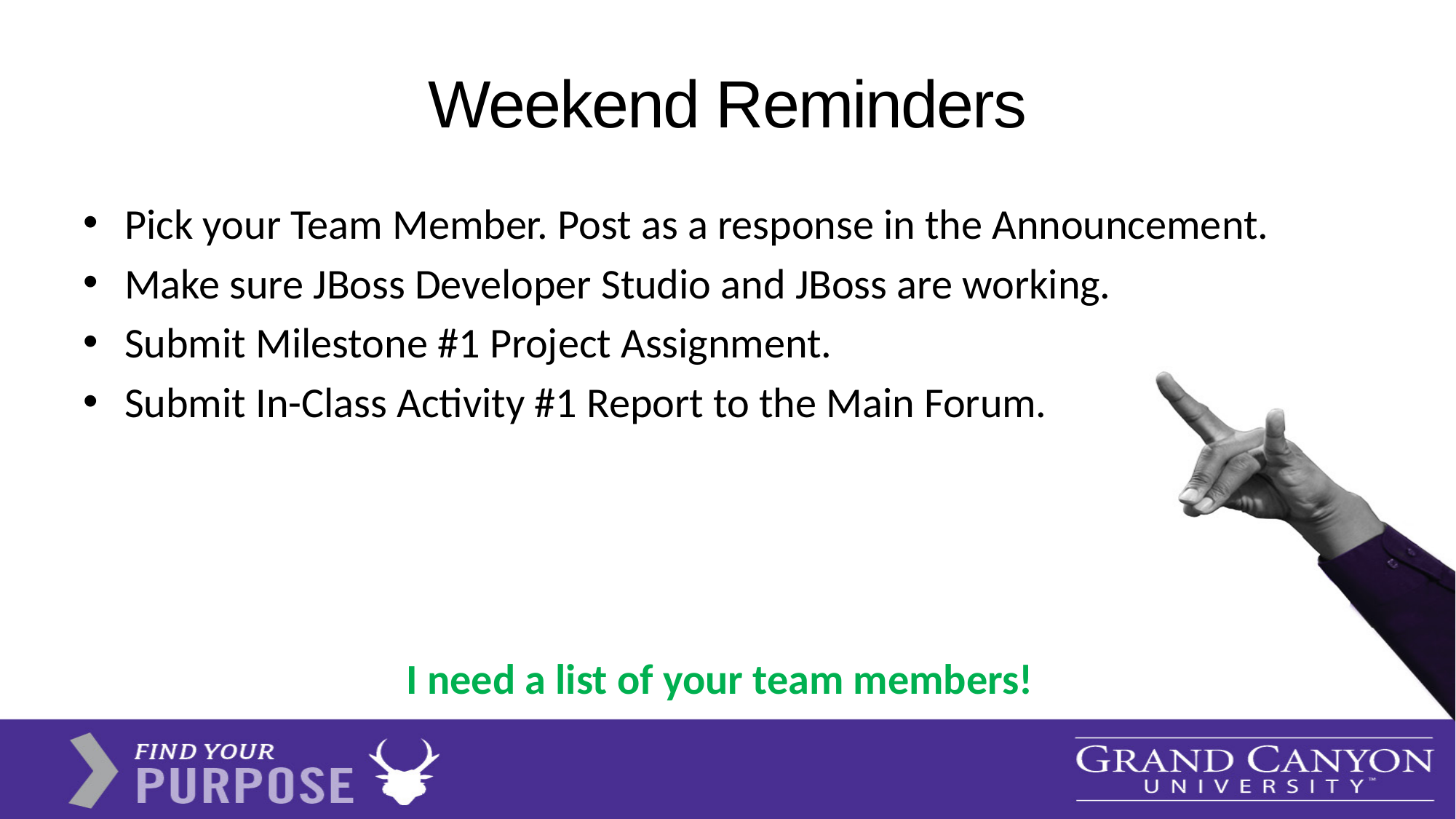

# Weekend Reminders
Pick your Team Member. Post as a response in the Announcement.
Make sure JBoss Developer Studio and JBoss are working.
Submit Milestone #1 Project Assignment.
Submit In-Class Activity #1 Report to the Main Forum.

I need a list of your team members!